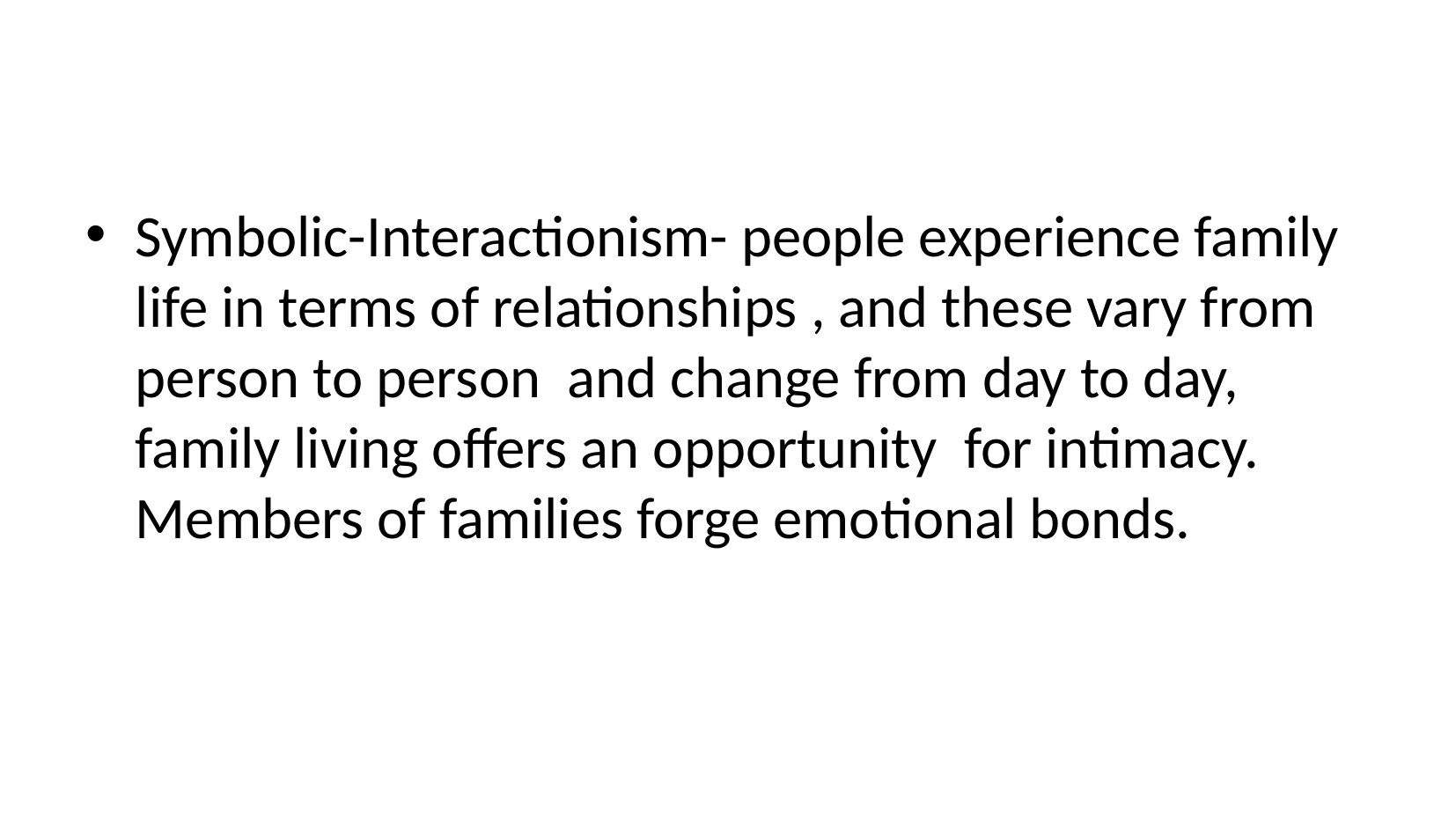

#
Symbolic-Interactionism- people experience family life in terms of relationships , and these vary from person to person  and change from day to day, family living offers an opportunity  for intimacy. Members of families forge emotional bonds.